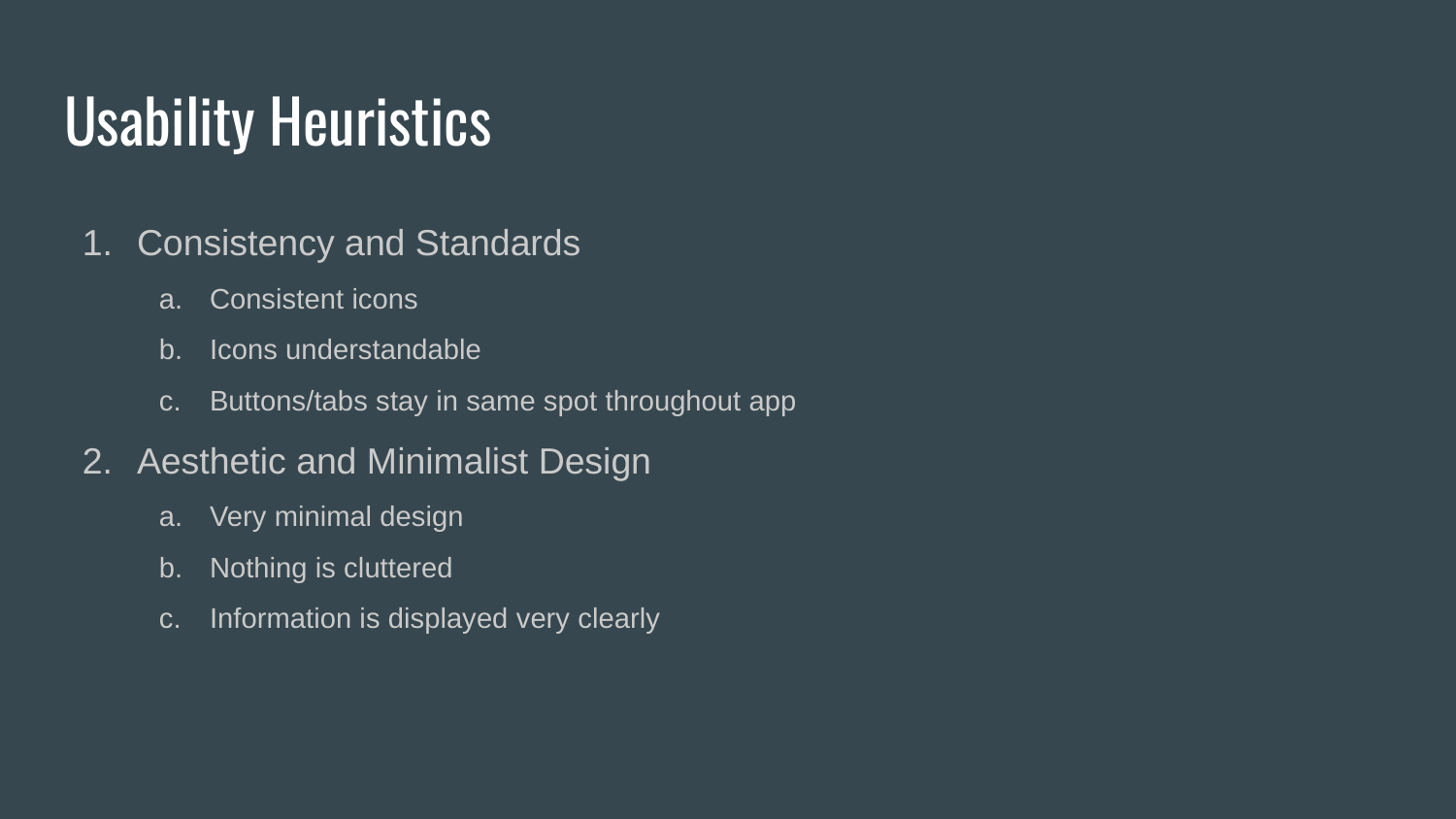

# Usability Heuristics
Consistency and Standards
Consistent icons
Icons understandable
Buttons/tabs stay in same spot throughout app
Aesthetic and Minimalist Design
Very minimal design
Nothing is cluttered
Information is displayed very clearly